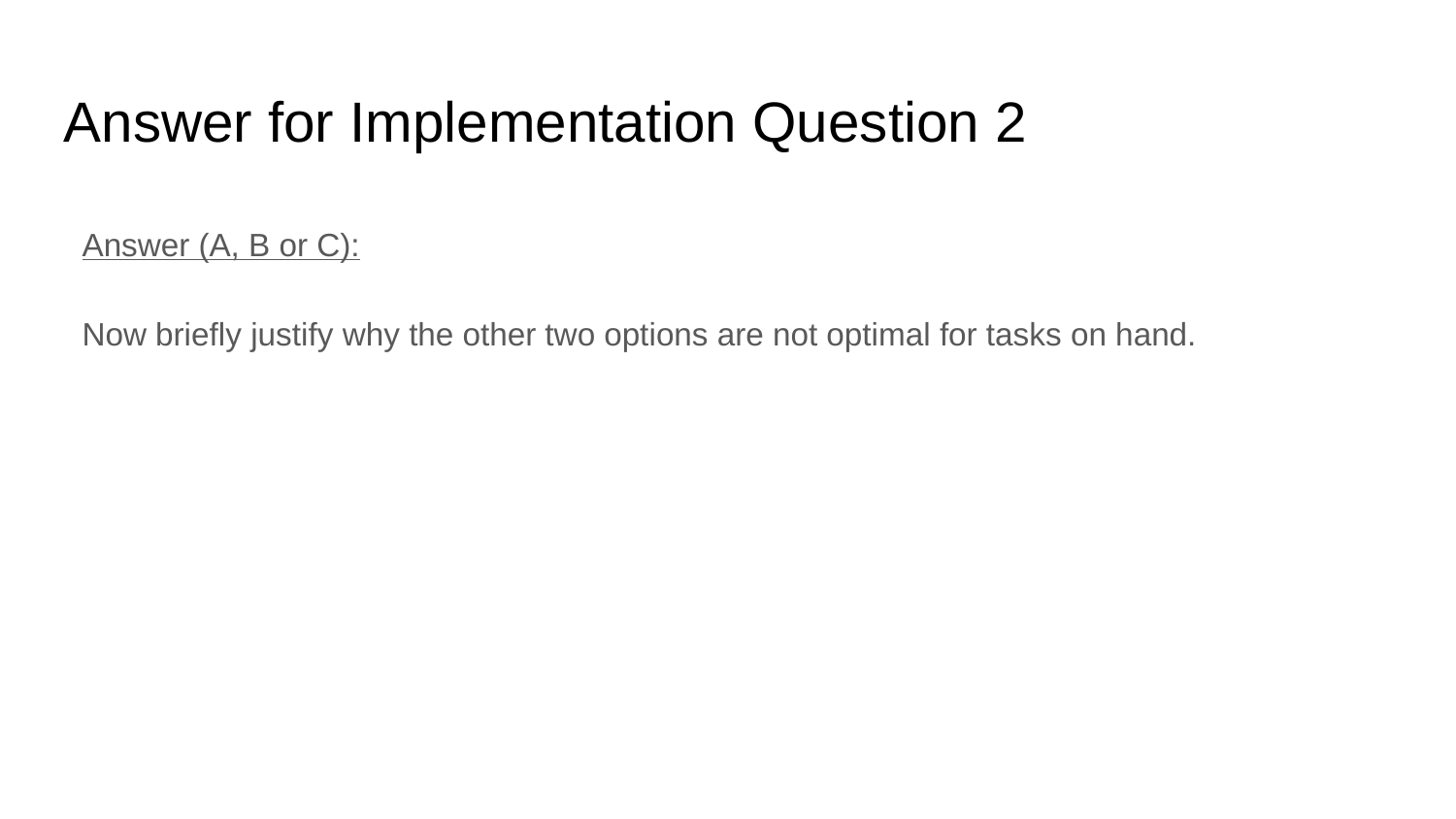

Answer for Implementation Question 2
Answer (A, B or C):

Now briefly justify why the other two options are not optimal for tasks on hand.